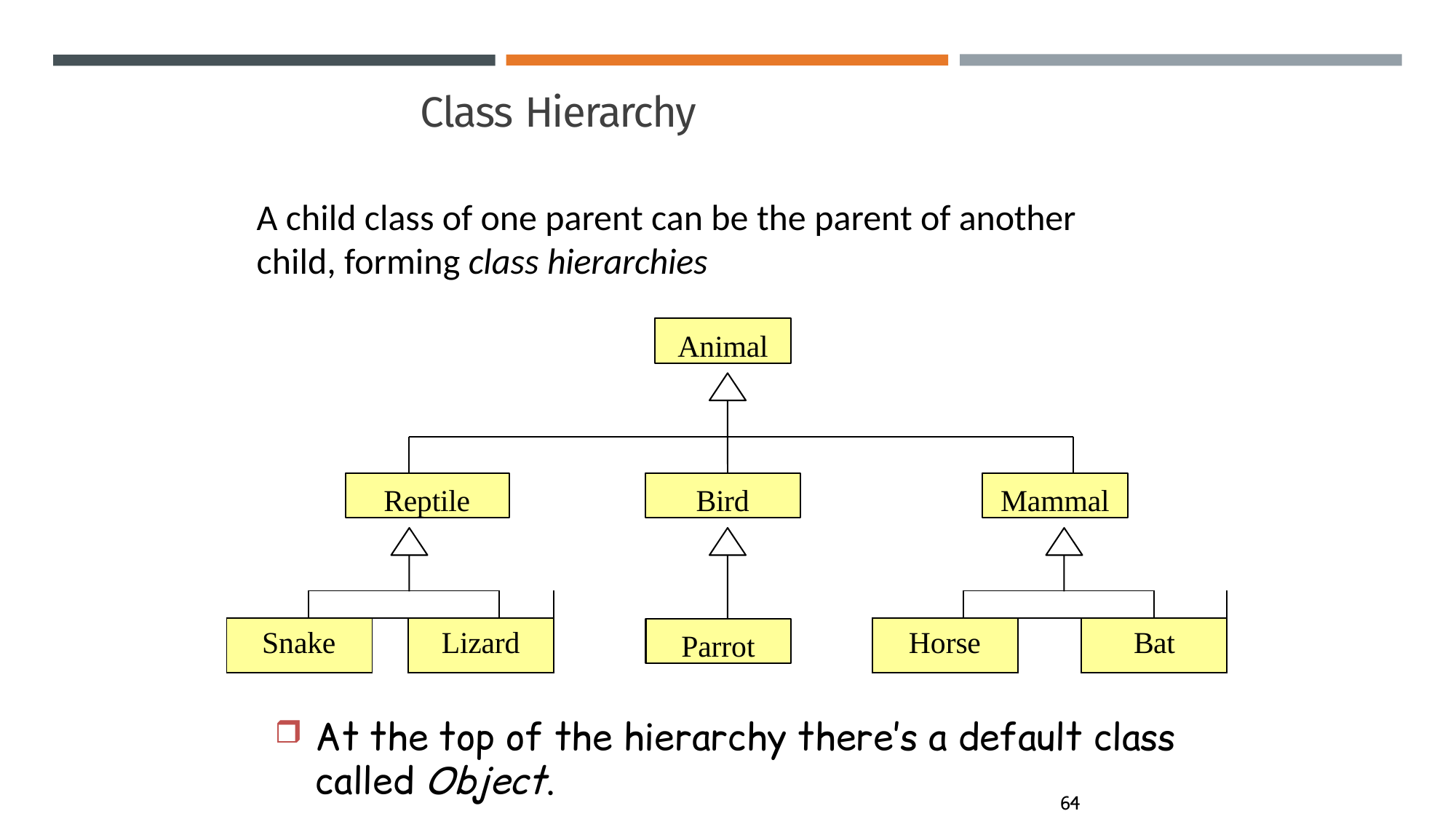

# Class Hierarchy
A child class of one parent can be the parent of another
child, forming class hierarchies
Animal

Reptile
Bird
Mammal

|  |  |  |  |  |
| --- | --- | --- | --- | --- |
| Snake |  |  | Lizard |  |
|  |  |  |  |  |
| --- | --- | --- | --- | --- |
| Horse |  |  | Bat |  |
Parrot
At the top of the hierarchy there’s a default class
called Object.
64